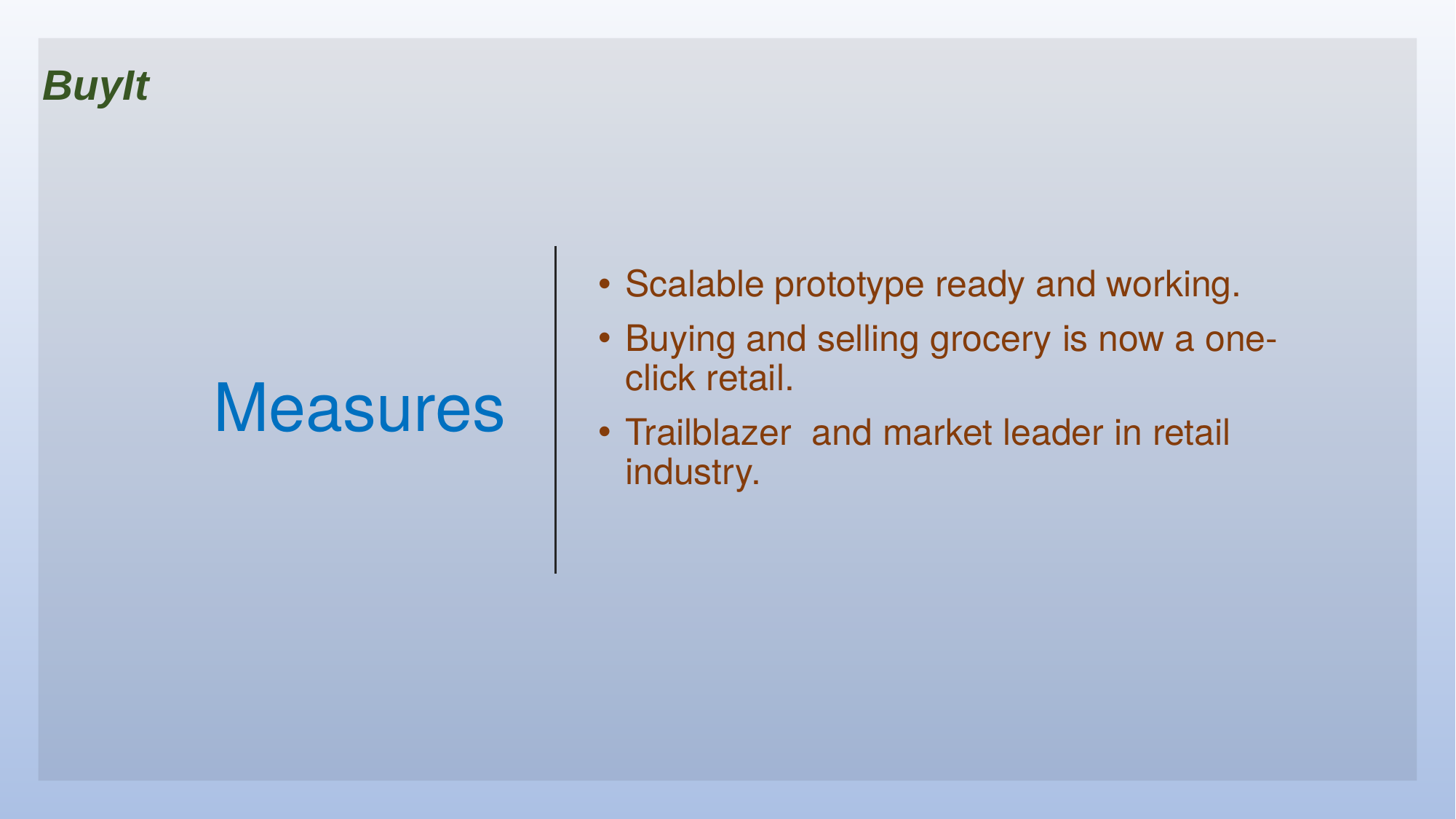

BuyIt
# Measures
Scalable prototype ready and working.
Buying and selling grocery is now a one- click retail.
Trailblazer  and market leader in retail industry.